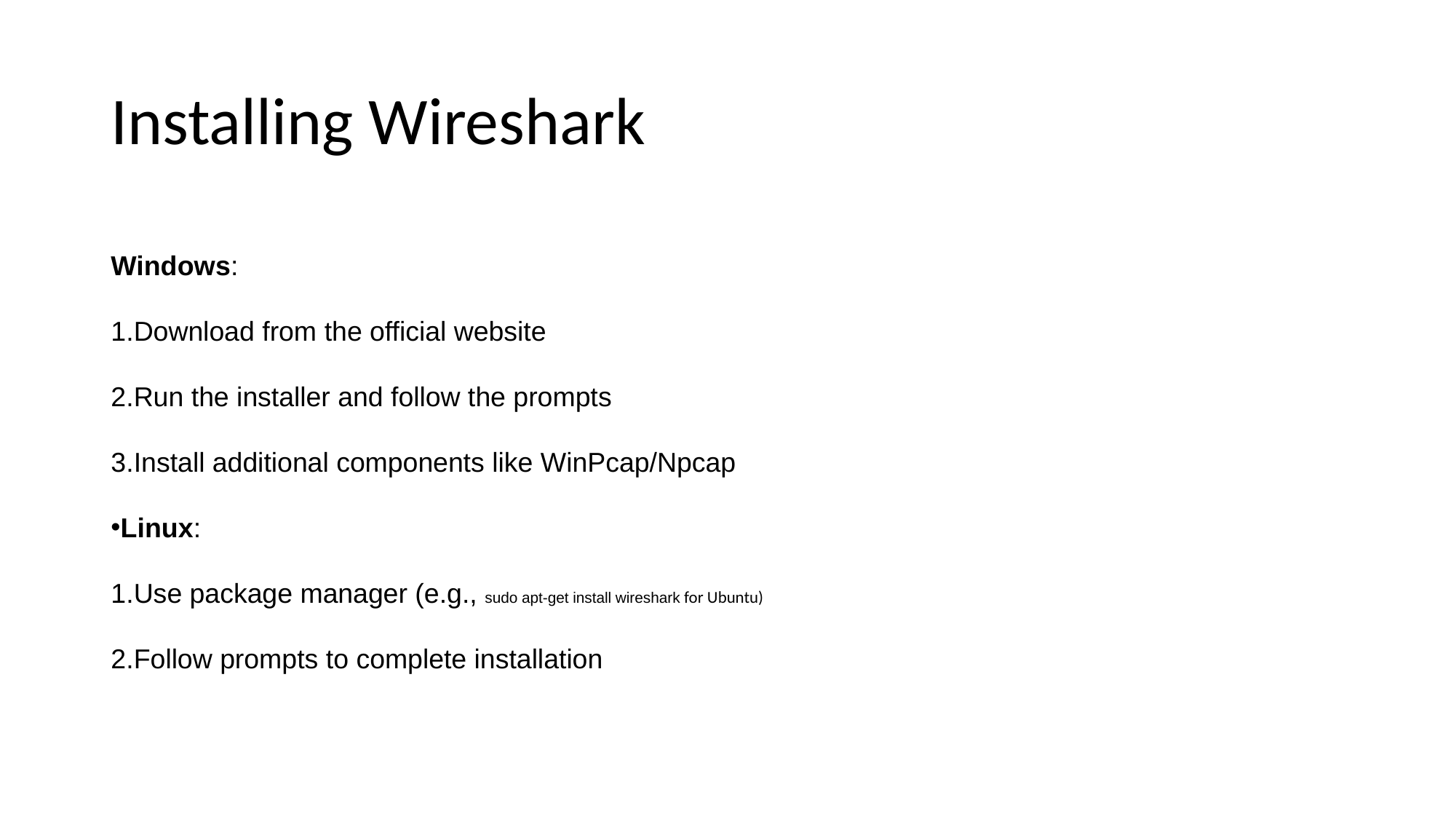

# Installing Wireshark
Windows:

Download from the official website

Run the installer and follow the prompts

Install additional components like WinPcap/Npcap

Linux:

Use package manager (e.g., sudo apt-get install wireshark for Ubuntu)

Follow prompts to complete installation